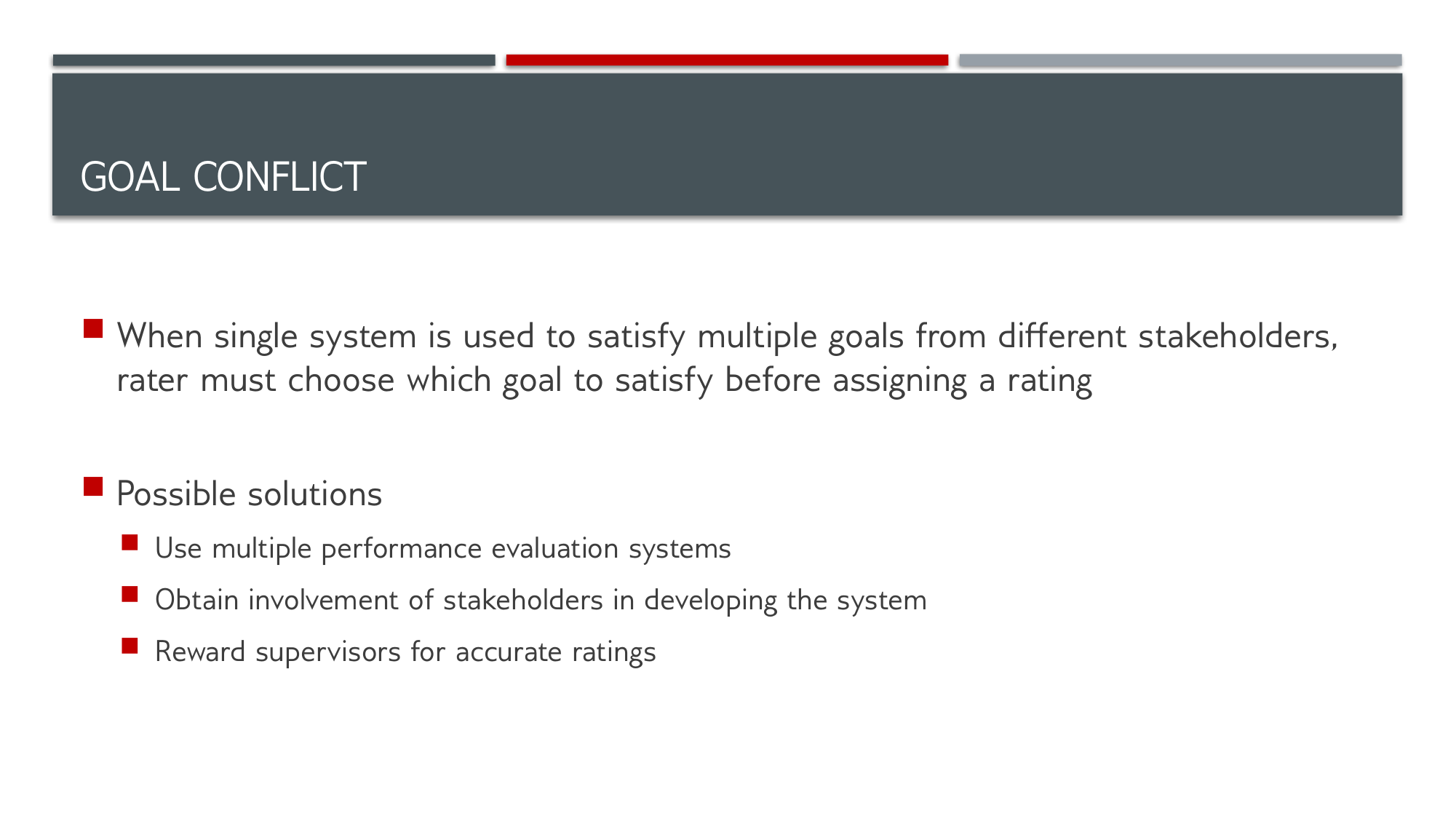

# Goal Conflict
When single system is used to satisfy multiple goals from different stakeholders, rater must choose which goal to satisfy before assigning a rating

Possible solutions
Use multiple performance evaluation systems
Obtain involvement of stakeholders in developing the system
Reward supervisors for accurate ratings